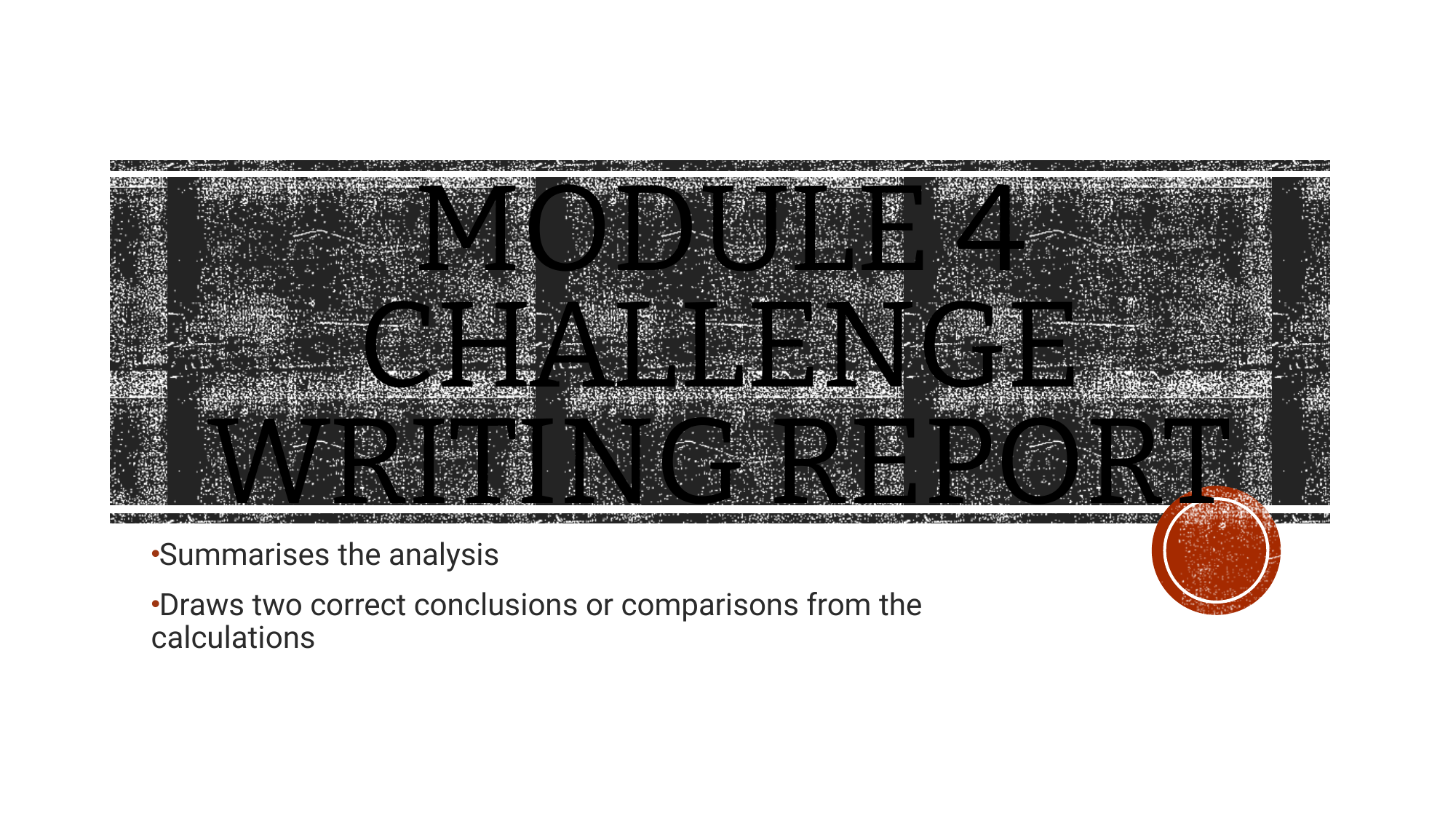

# Module 4 Challenge Writing Report
Summarises the analysis
Draws two correct conclusions or comparisons from the calculations